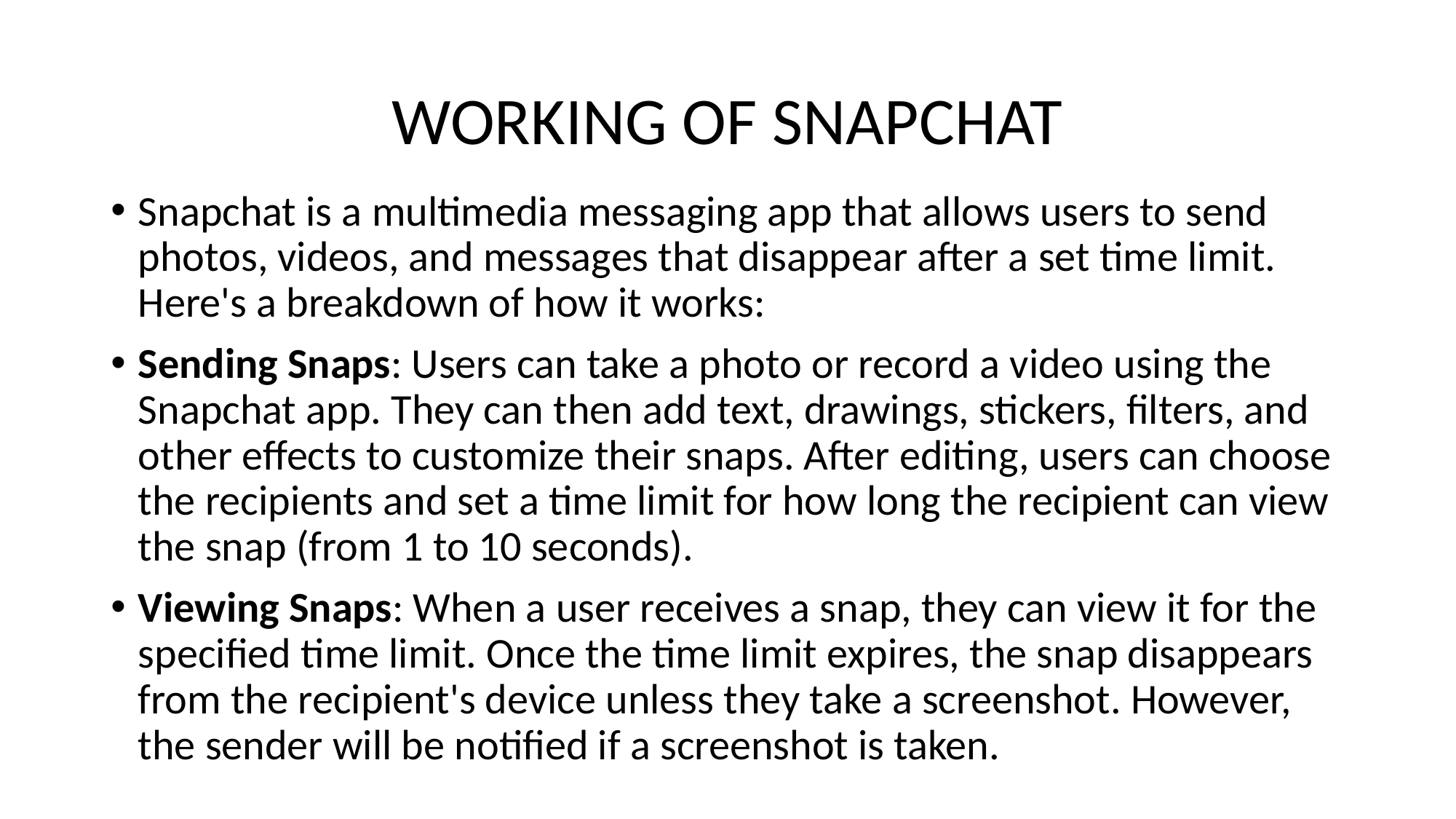

# WORKING OF SNAPCHAT
Snapchat is a multimedia messaging app that allows users to send photos, videos, and messages that disappear after a set time limit. Here's a breakdown of how it works:
Sending Snaps: Users can take a photo or record a video using the Snapchat app. They can then add text, drawings, stickers, filters, and other effects to customize their snaps. After editing, users can choose the recipients and set a time limit for how long the recipient can view the snap (from 1 to 10 seconds).
Viewing Snaps: When a user receives a snap, they can view it for the specified time limit. Once the time limit expires, the snap disappears from the recipient's device unless they take a screenshot. However, the sender will be notified if a screenshot is taken.